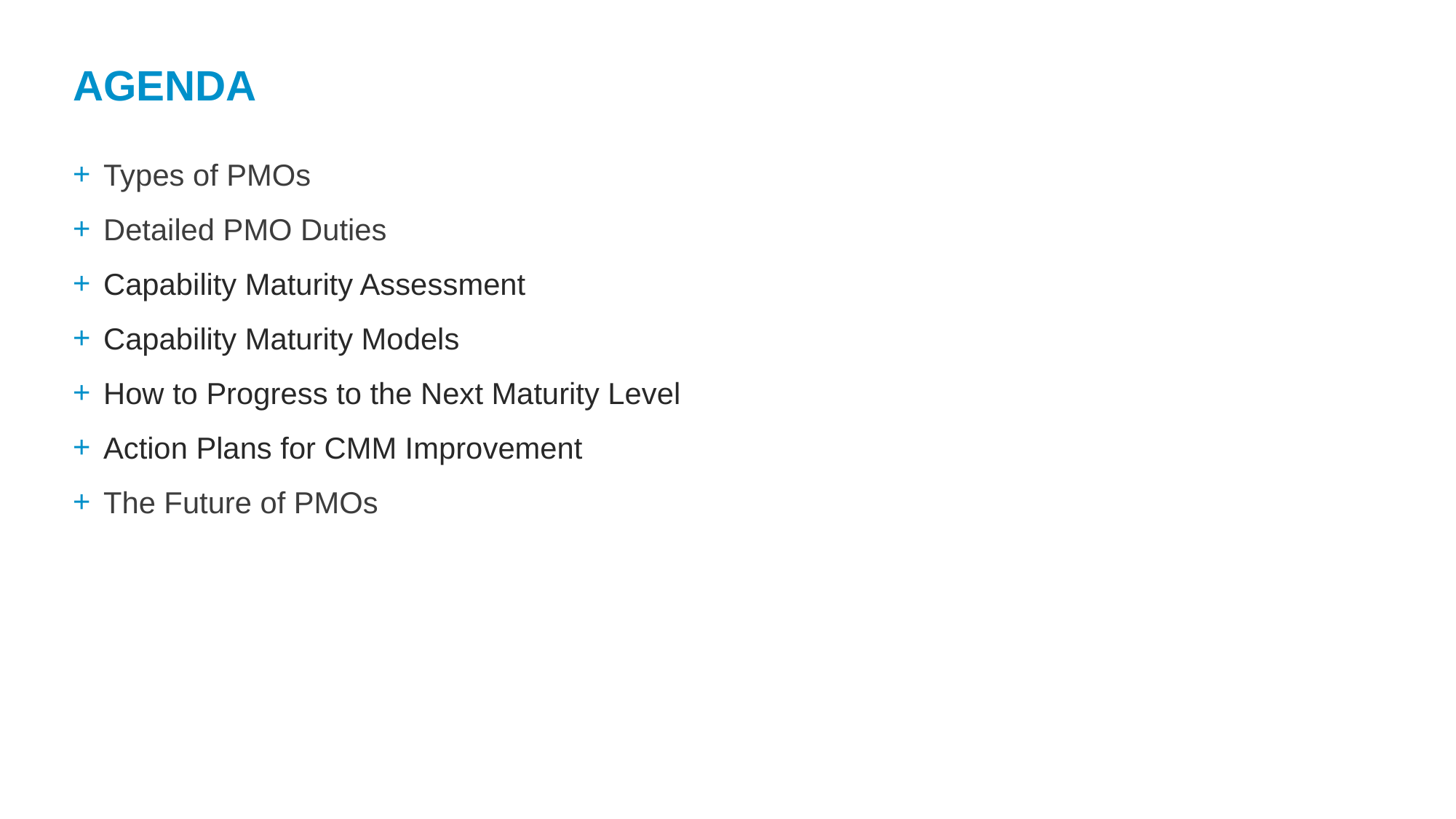

AGENDA
Types of PMOs
Detailed PMO Duties
Capability Maturity Assessment
Capability Maturity Models
How to Progress to the Next Maturity Level
Action Plans for CMM Improvement
The Future of PMOs